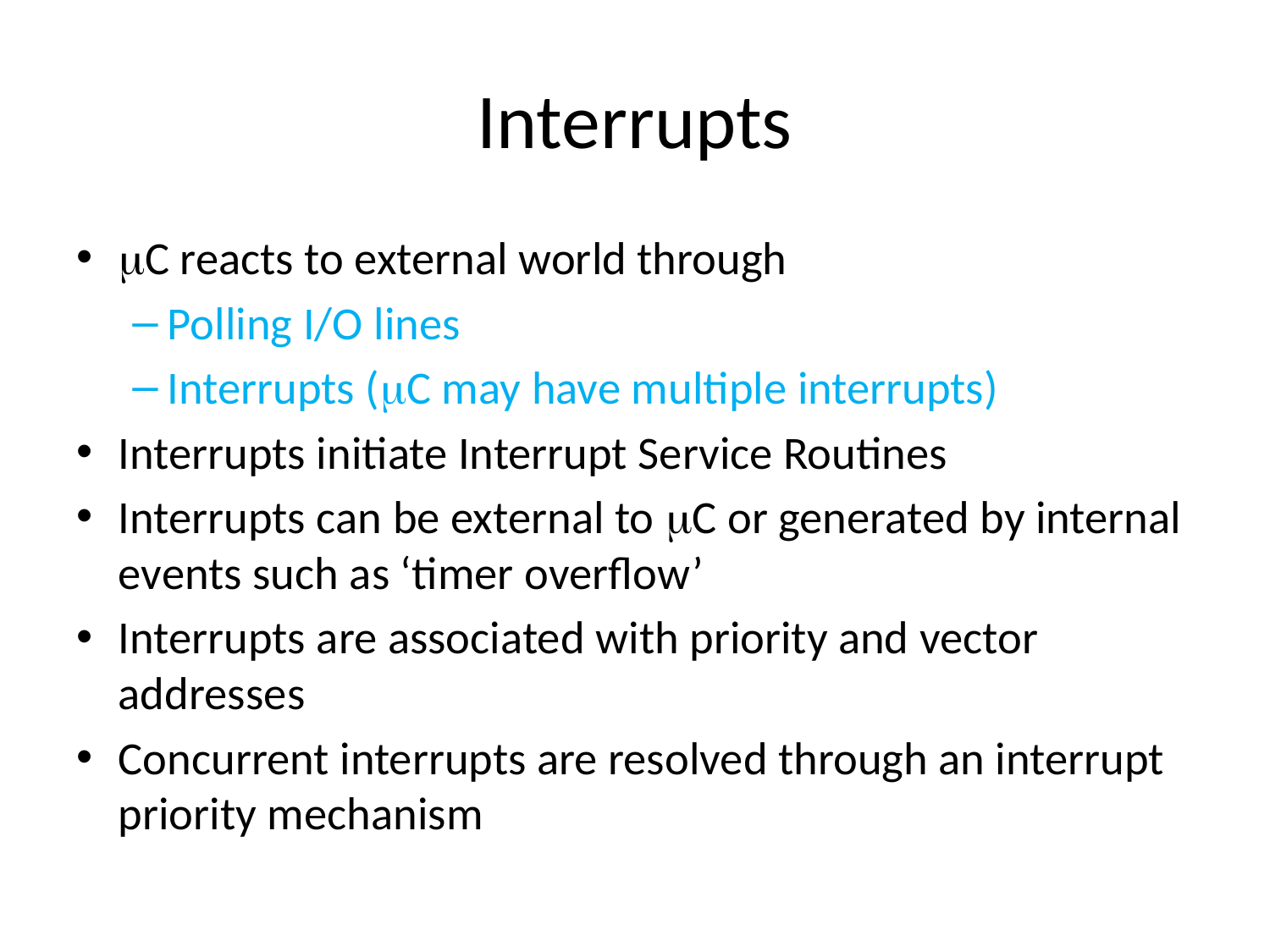

# Interrupts
μC reacts to external world through
Polling I/O lines
Interrupts (μC may have multiple interrupts)
Interrupts initiate Interrupt Service Routines
Interrupts can be external to μC or generated by internal events such as ‘timer overflow’
Interrupts are associated with priority and vector addresses
Concurrent interrupts are resolved through an interrupt priority mechanism